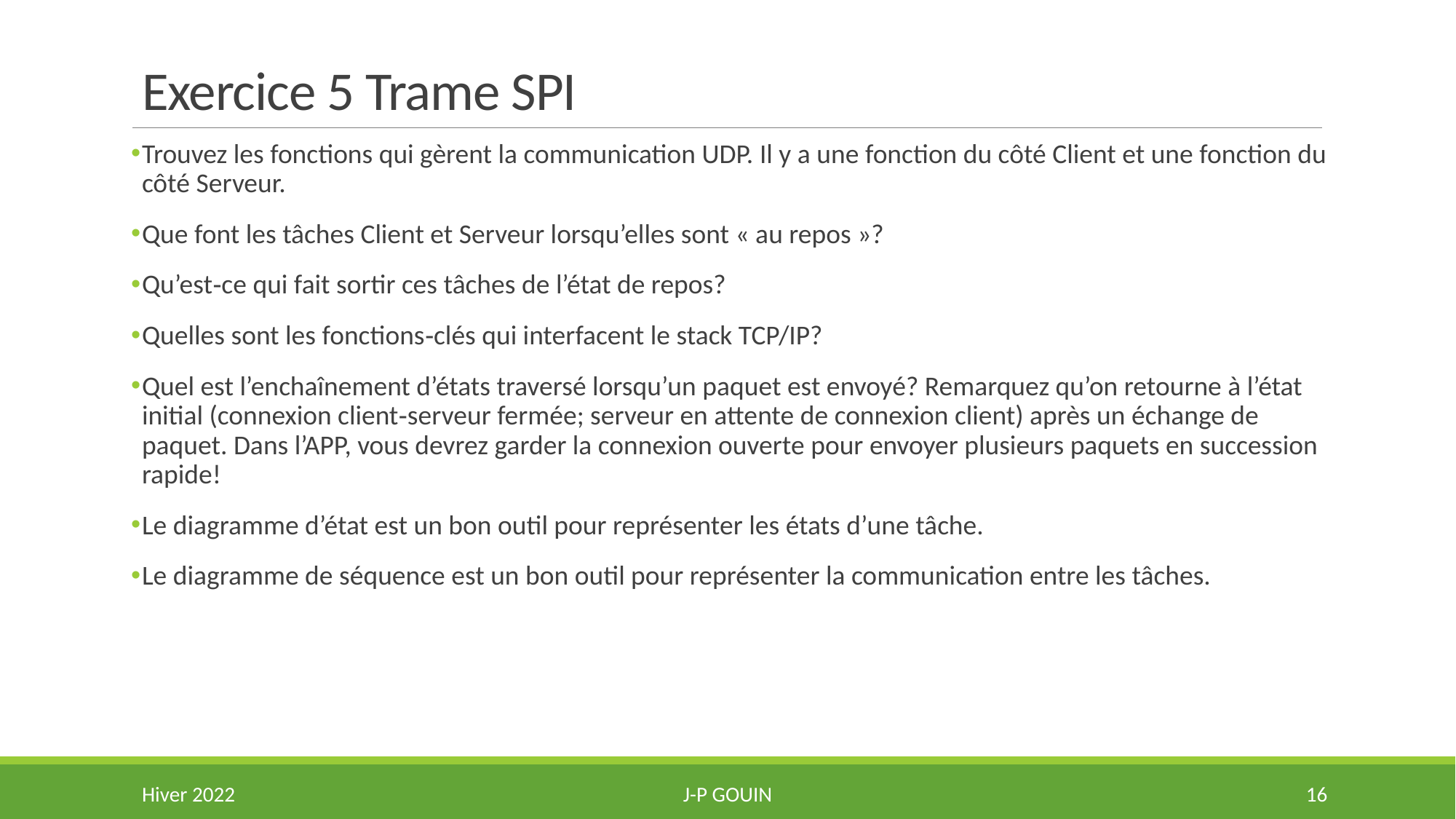

# Exercice 5 Trame SPI
Trouvez les fonctions qui gèrent la communication UDP. Il y a une fonction du côté Client et une fonction du côté Serveur.
Que font les tâches Client et Serveur lorsqu’elles sont « au repos »?
Qu’est‐ce qui fait sortir ces tâches de l’état de repos?
Quelles sont les fonctions‐clés qui interfacent le stack TCP/IP?
Quel est l’enchaînement d’états traversé lorsqu’un paquet est envoyé? Remarquez qu’on retourne à l’état initial (connexion client‐serveur fermée; serveur en attente de connexion client) après un échange de paquet. Dans l’APP, vous devrez garder la connexion ouverte pour envoyer plusieurs paquets en succession rapide!
Le diagramme d’état est un bon outil pour représenter les états d’une tâche.
Le diagramme de séquence est un bon outil pour représenter la communication entre les tâches.
Hiver 2022
J-P Gouin
16